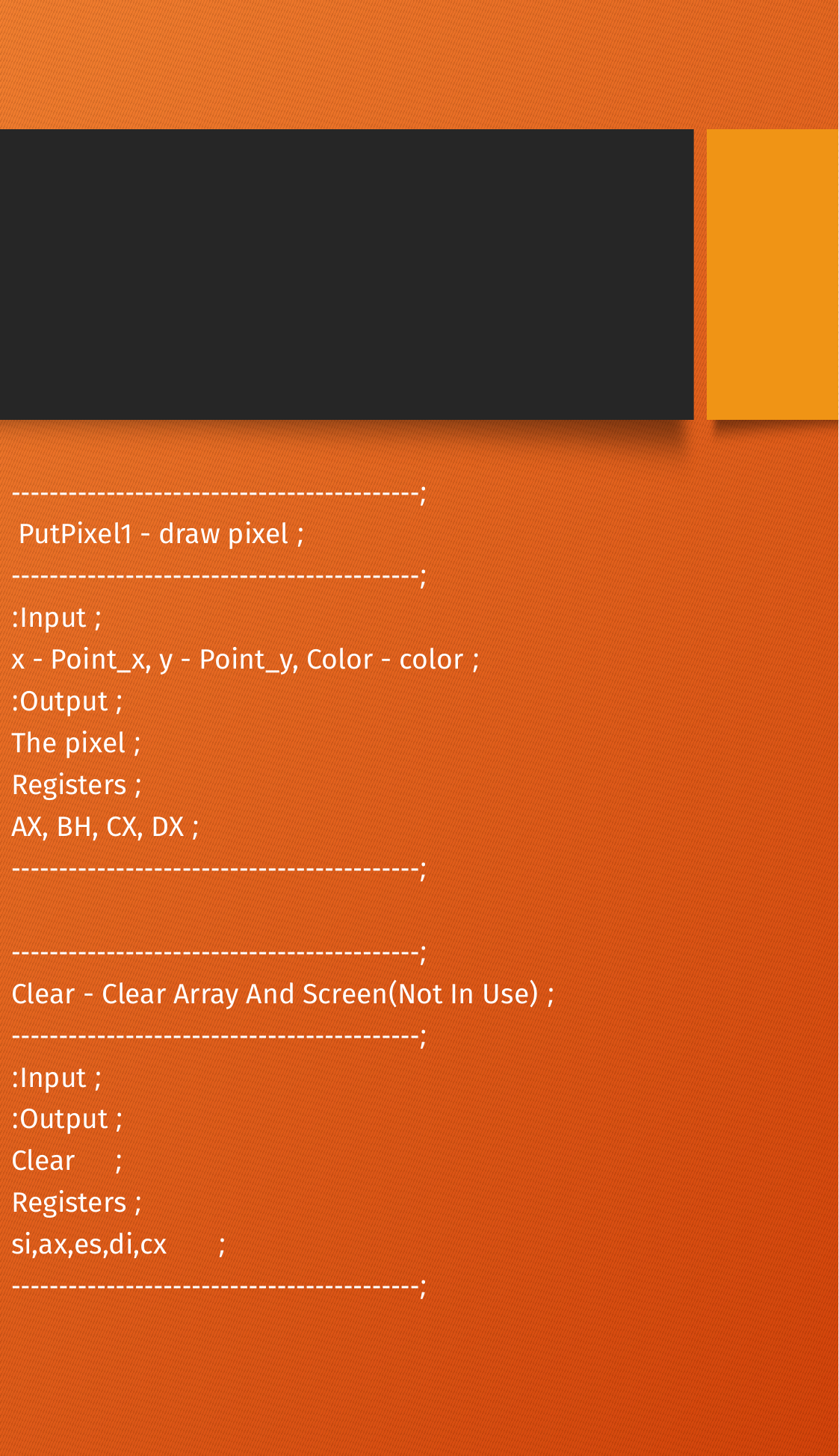

;-------------------------------------------
; PutPixel1 - draw pixel
;-------------------------------------------
; Input:
; 	x - Point_x, y - Point_y, Color - color
; Output:
; 	The pixel
; Registers
;	 AX, BH, CX, DX
;-------------------------------------------

;-------------------------------------------
; Clear - Clear Array And Screen(Not In Use)
;-------------------------------------------
; Input:
; Output:
; 	Clear
; Registers
;       si,ax,es,di,cx
;-------------------------------------------